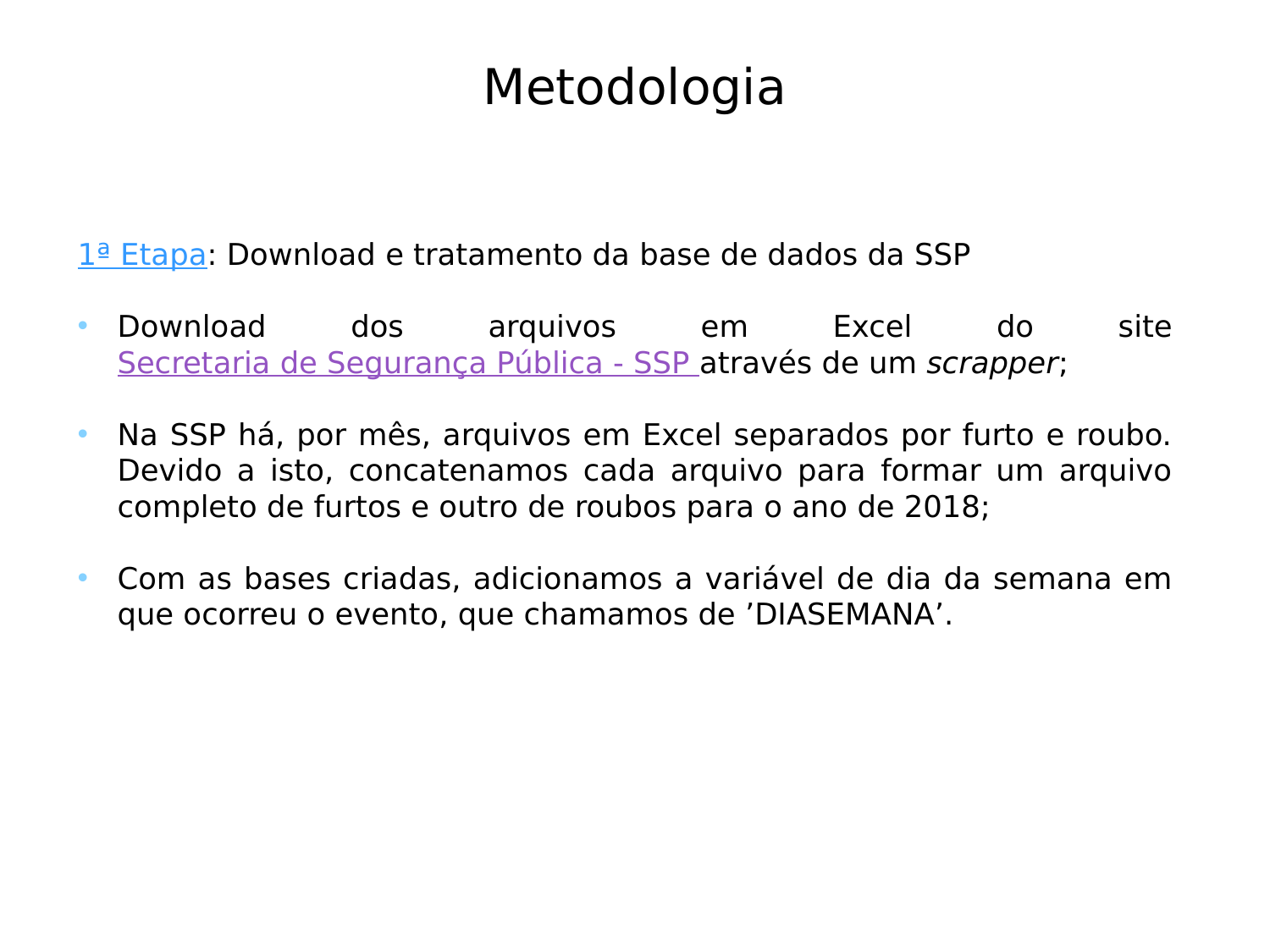

# Metodologia

1ª Etapa: Download e tratamento da base de dados da SSP

Download dos arquivos em Excel do site Secretaria de Segurança Pública - SSP através de um scrapper;

Na SSP há, por mês, arquivos em Excel separados por furto e roubo. Devido a isto, concatenamos cada arquivo para formar um arquivo completo de furtos e outro de roubos para o ano de 2018;

Com as bases criadas, adicionamos a variável de dia da semana em que ocorreu o evento, que chamamos de ’DIASEMANA’.